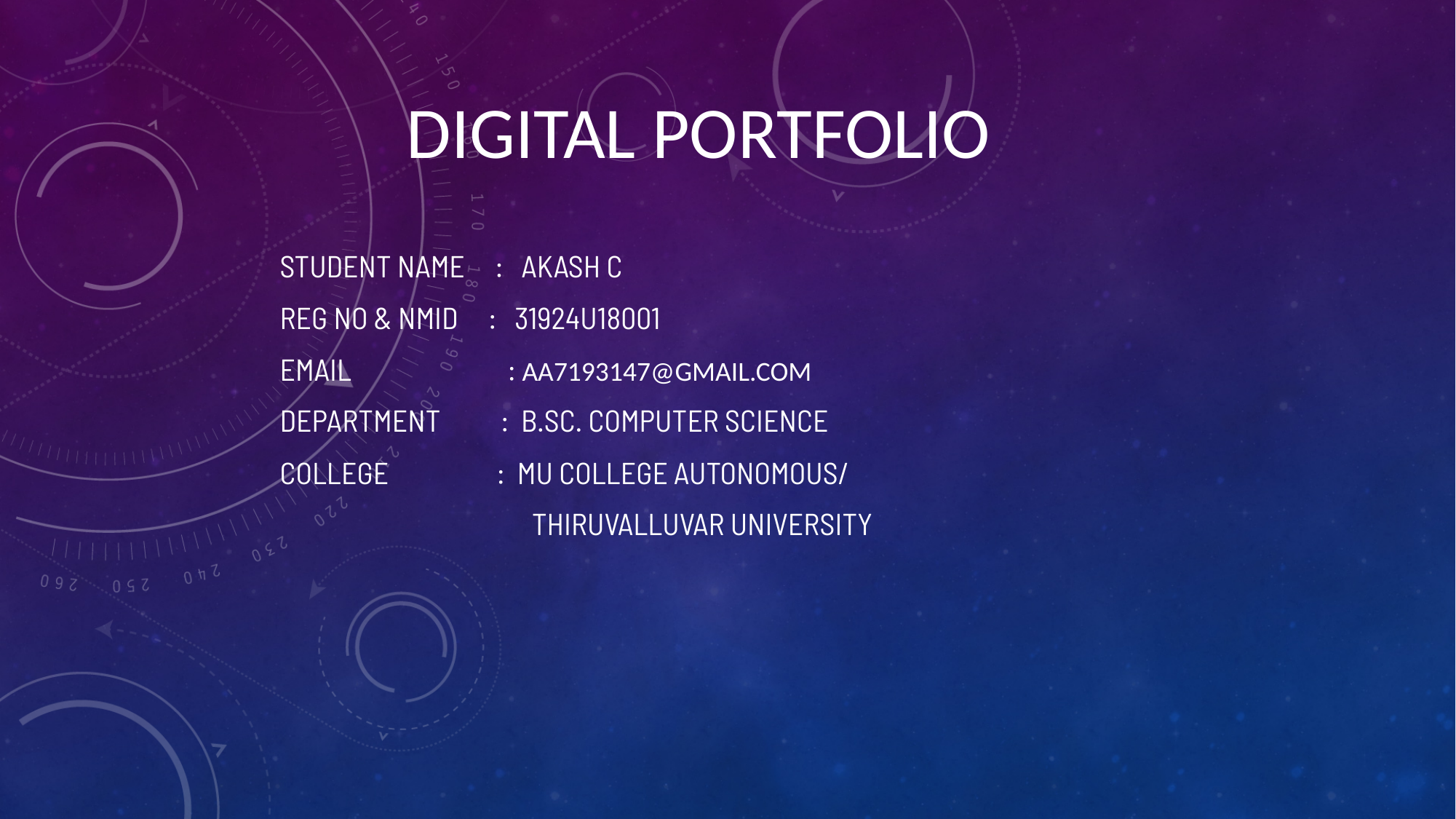

# Digital Portfolio
STUDENT NAME     :   Akash c
REG NO & NMID     :   31924U18001
EMAIL                          : aa7193147@gmail.com
DEPARTMENT          :  B.Sc. COMPUTER SCIENCE
COLLEGE                  :  MU College Autonomous/
                                          Thiruvalluvar university